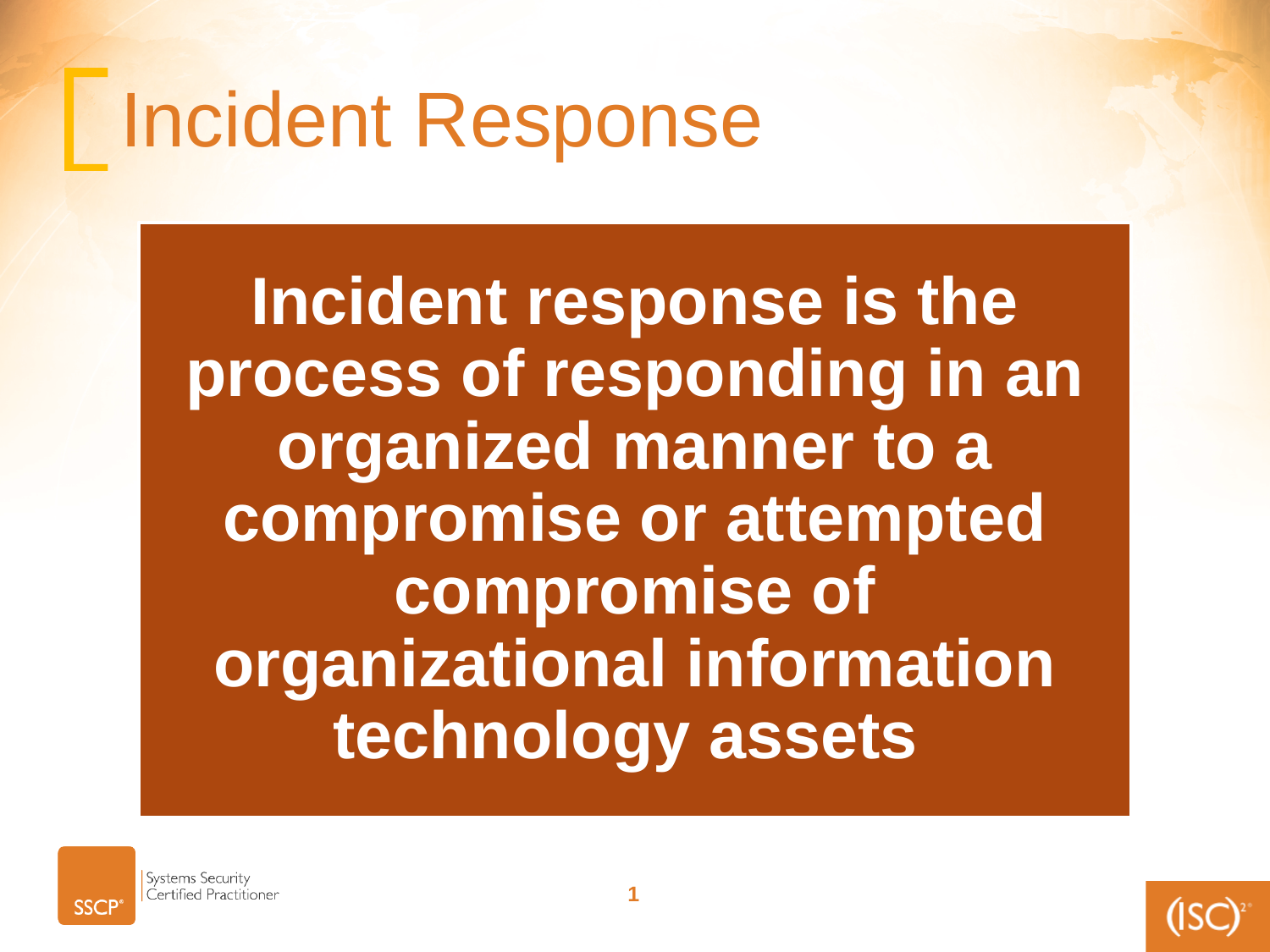

# Incident Response
Incident response is the process of responding in an organized manner to a compromise or attempted compromise of organizational information technology assets